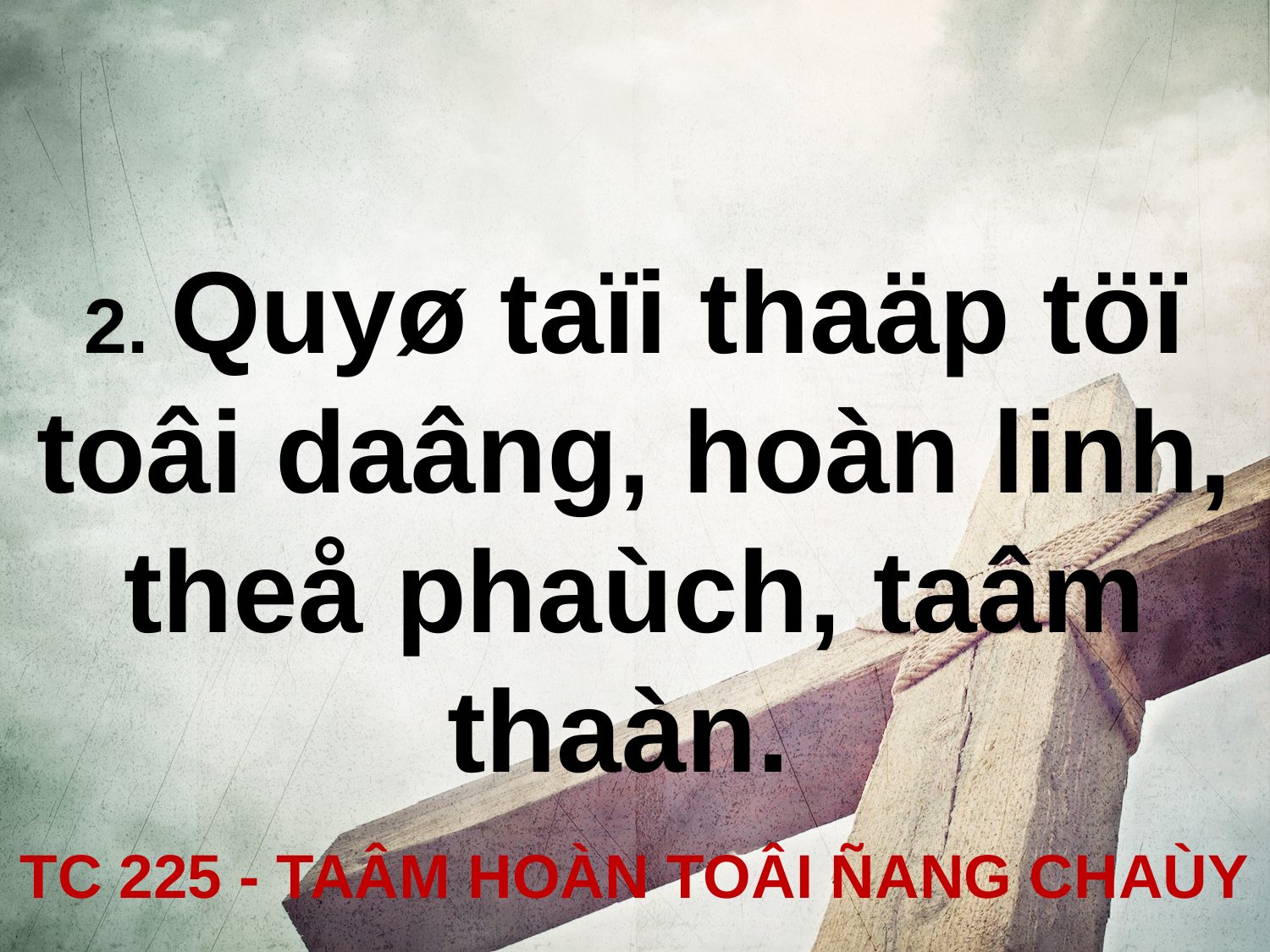

2. Quyø taïi thaäp töï toâi daâng, hoàn linh, theå phaùch, taâm thaàn.
TC 225 - TAÂM HOÀN TOÂI ÑANG CHAÙY